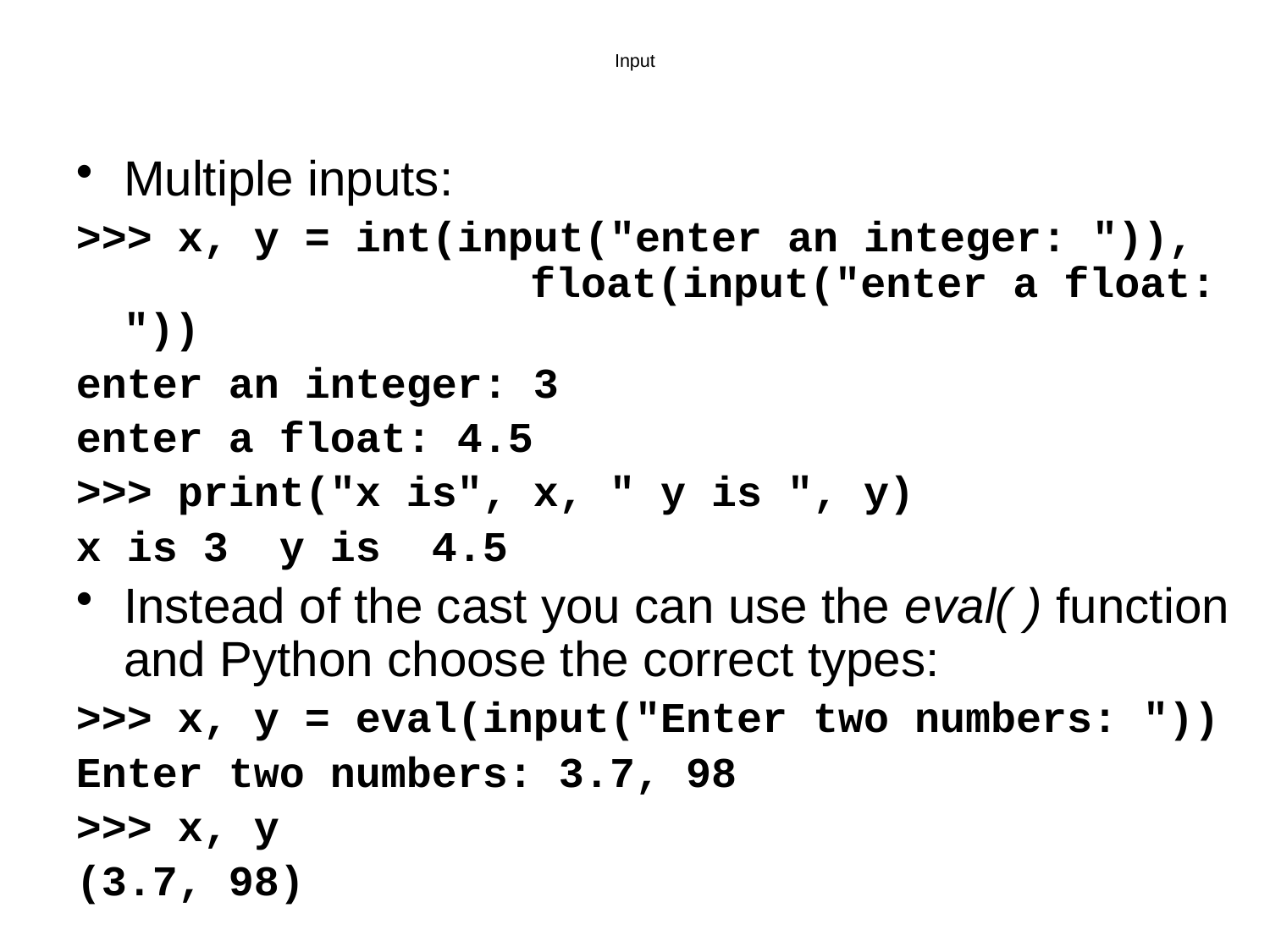

Input
Multiple inputs:
>>> x, y = int(input("enter an integer: ")), 		      float(input("enter a float: "))
enter an integer: 3
enter a float: 4.5
>>> print("x is", x, " y is ", y)
x is 3  y is  4.5
Instead of the cast you can use the eval( ) function and Python choose the correct types:
>>> x, y = eval(input("Enter two numbers: "))
Enter two numbers: 3.7, 98
>>> x, y
(3.7, 98)
20